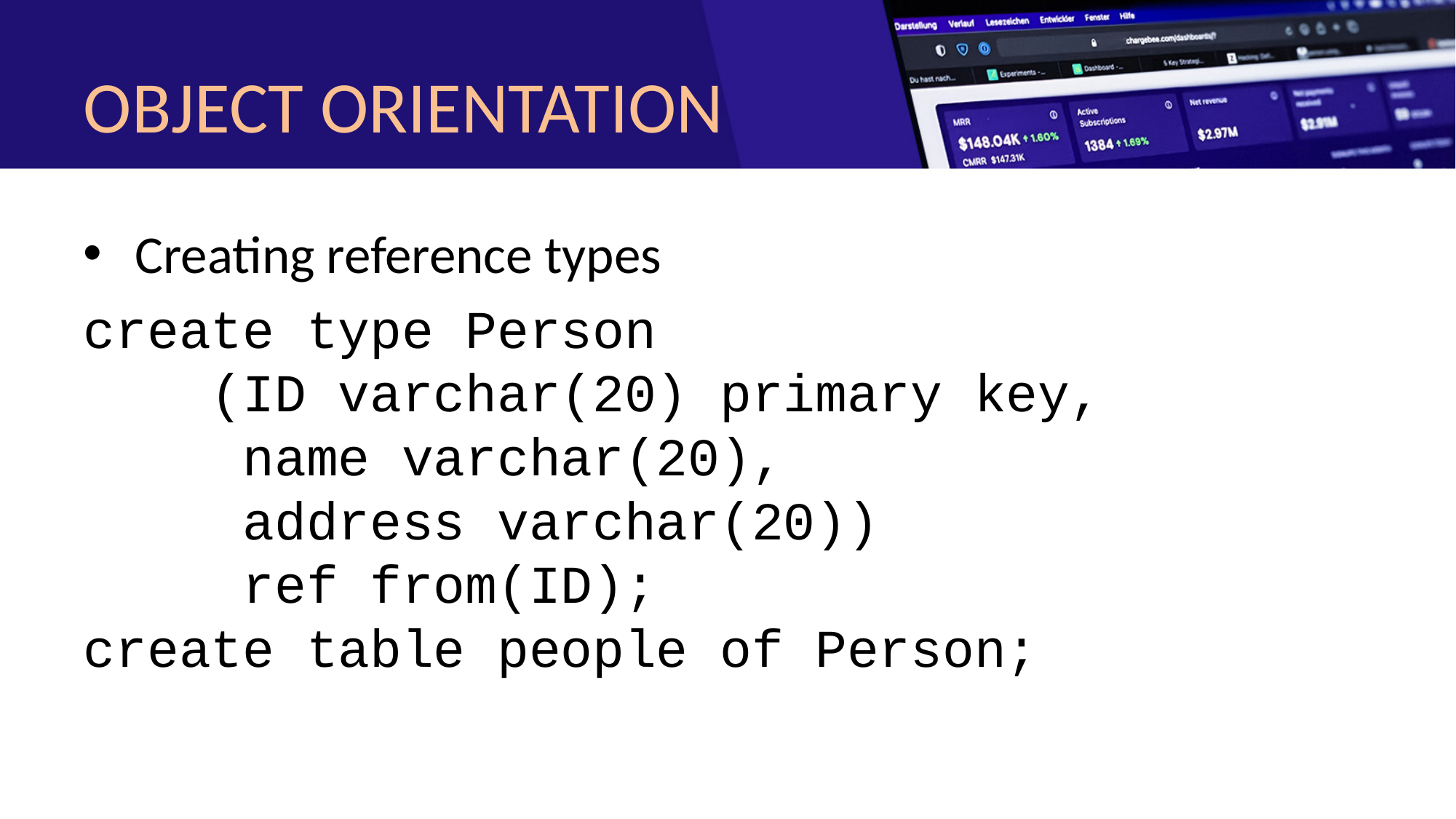

# OBJECT ORIENTATION
Creating reference types
create type Person
    (ID varchar(20) primary key,
     name varchar(20),
     address varchar(20))
     ref from(ID);
create table people of Person;